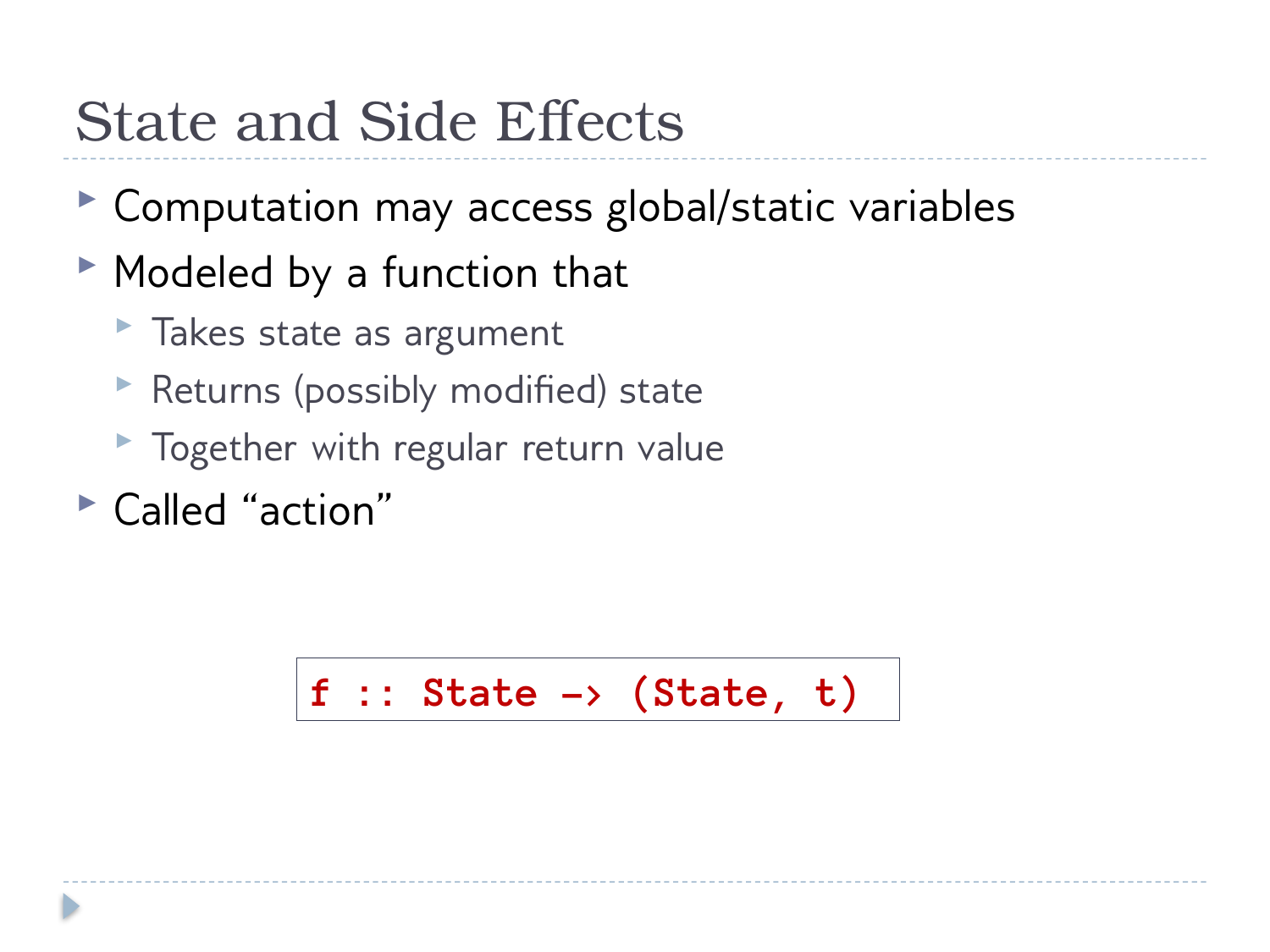

# State and Side Effects
Computation may access global/static variables
Modeled by a function that
Takes state as argument
Returns (possibly modified) state
Together with regular return value
Called “action”
f :: State -> (State, t)